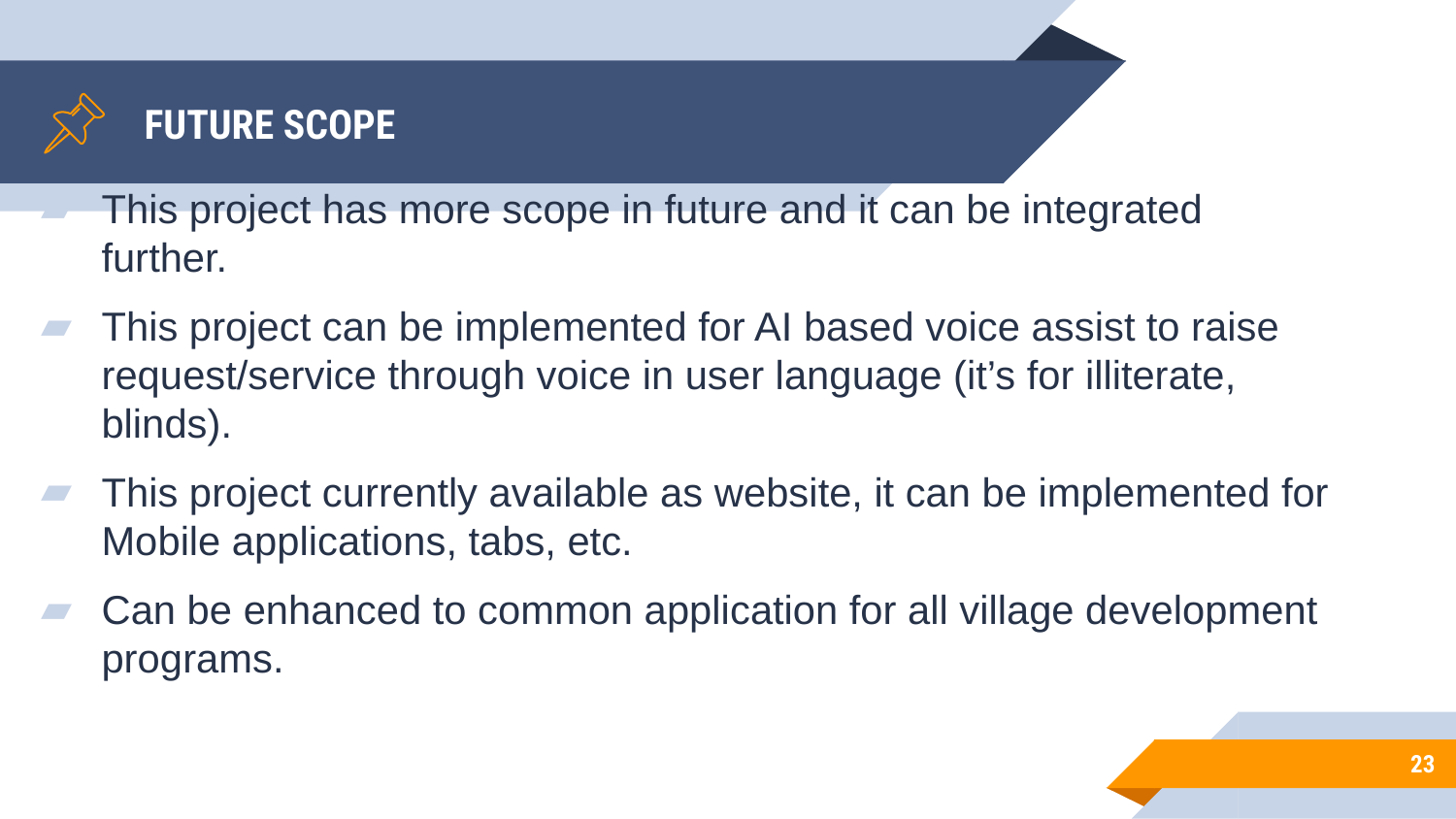

# FUTURE SCOPE

This project has more scope in future and it can be integrated further.
This project can be implemented for AI based voice assist to raise request/service through voice in user language (it’s for illiterate, blinds).
This project currently available as website, it can be implemented for Mobile applications, tabs, etc.
Can be enhanced to common application for all village development programs.

23